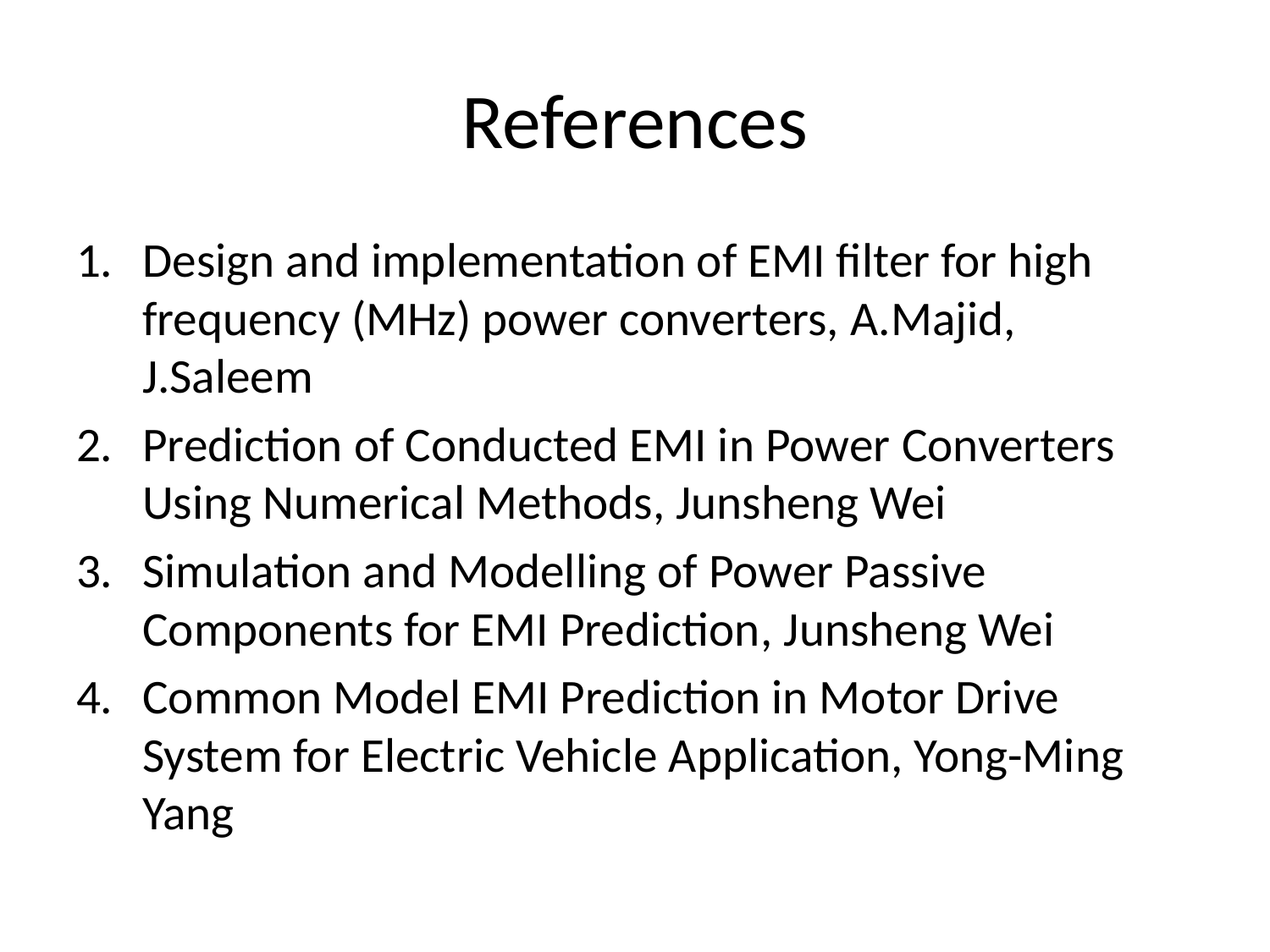

# References
Design and implementation of EMI filter for high frequency (MHz) power converters, A.Majid, J.Saleem
Prediction of Conducted EMI in Power Converters Using Numerical Methods, Junsheng Wei
Simulation and Modelling of Power Passive Components for EMI Prediction, Junsheng Wei
Common Model EMI Prediction in Motor Drive System for Electric Vehicle Application, Yong-Ming Yang